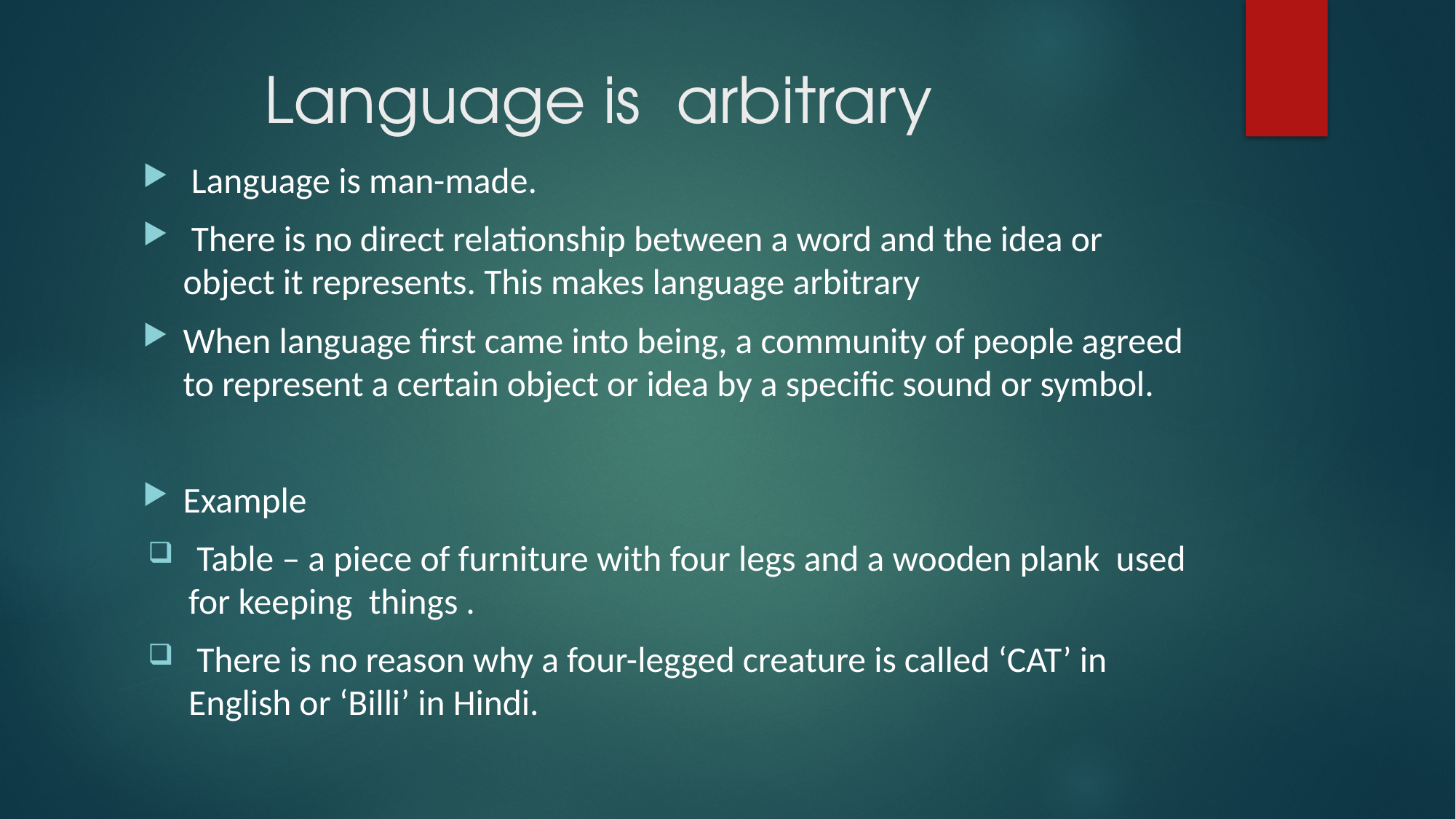

# Language is  arbitrary
 Language is man-made.
 There is no direct relationship between a word and the idea or object it represents. This makes language arbitrary
When language first came into being, a community of people agreed to represent a certain object or idea by a specific sound or symbol.

Example
 Table – a piece of furniture with four legs and a wooden plank  used for keeping  things .
 There is no reason why a four-legged creature is called ‘CAT’ in English or ‘Billi’ in Hindi.